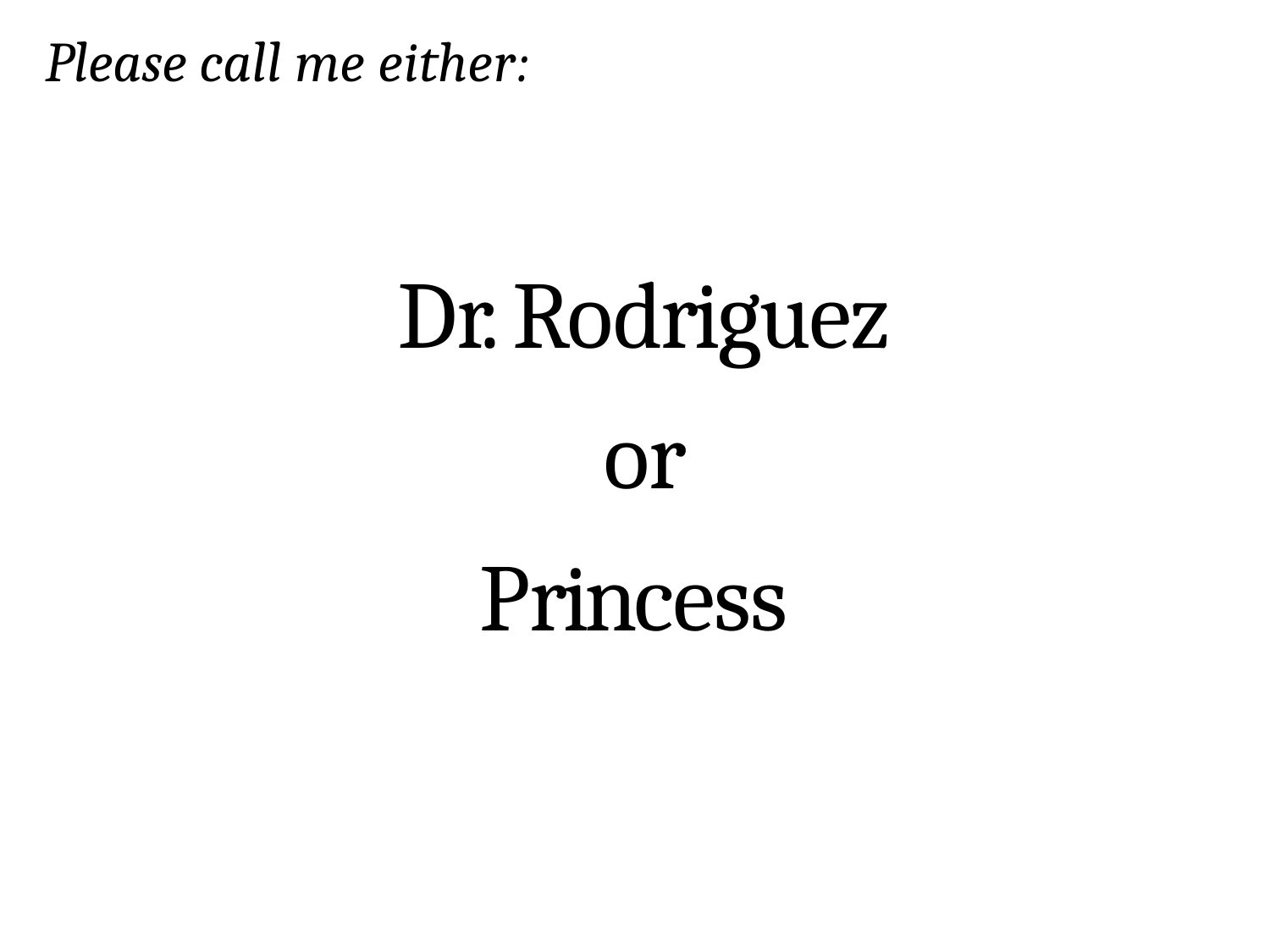

# Please call me either:
Dr. Rodriguez
or
Princess